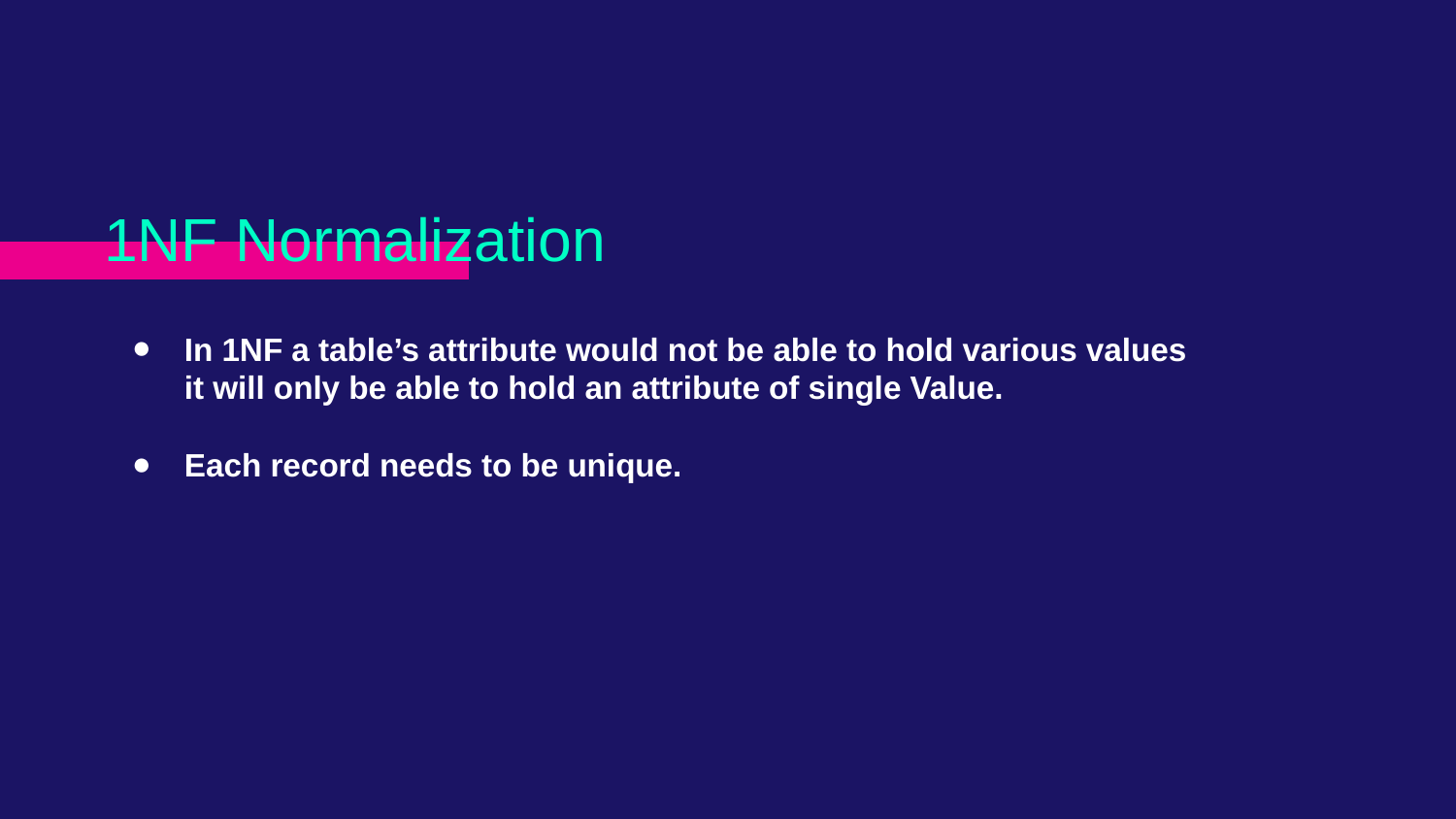

# 1NF Normalization
In 1NF a table’s attribute would not be able to hold various values it will only be able to hold an attribute of single Value.

Each record needs to be unique.